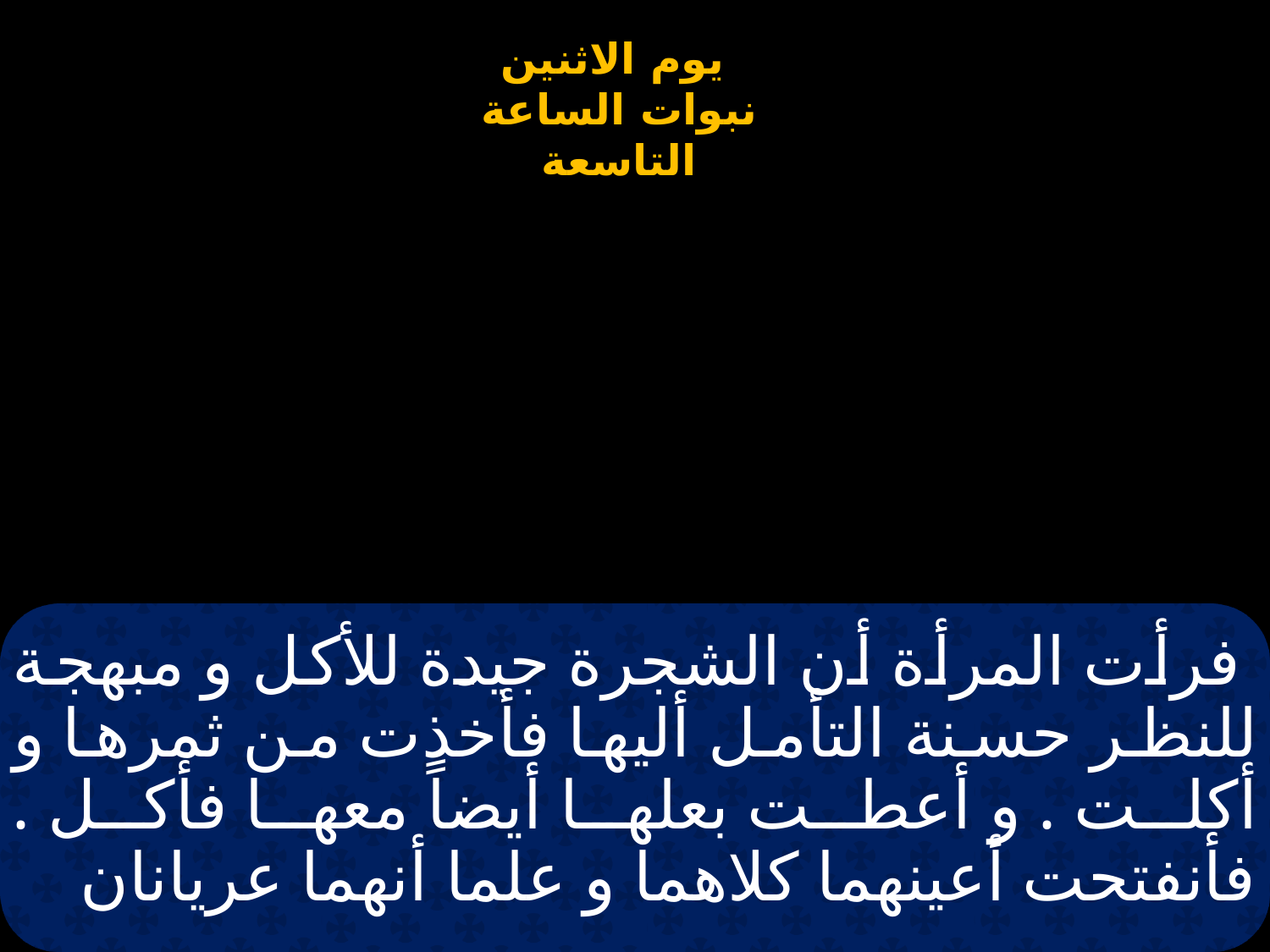

# فرأت المرأة أن الشجرة جيدة للأكل و مبهجة للنظر حسنة التأمل أليها فأخذت من ثمرها و أكلت . و أعطت بعلها أيضاً معها فأكل . فأنفتحت أعينهما كلاهما و علما أنهما عريانان